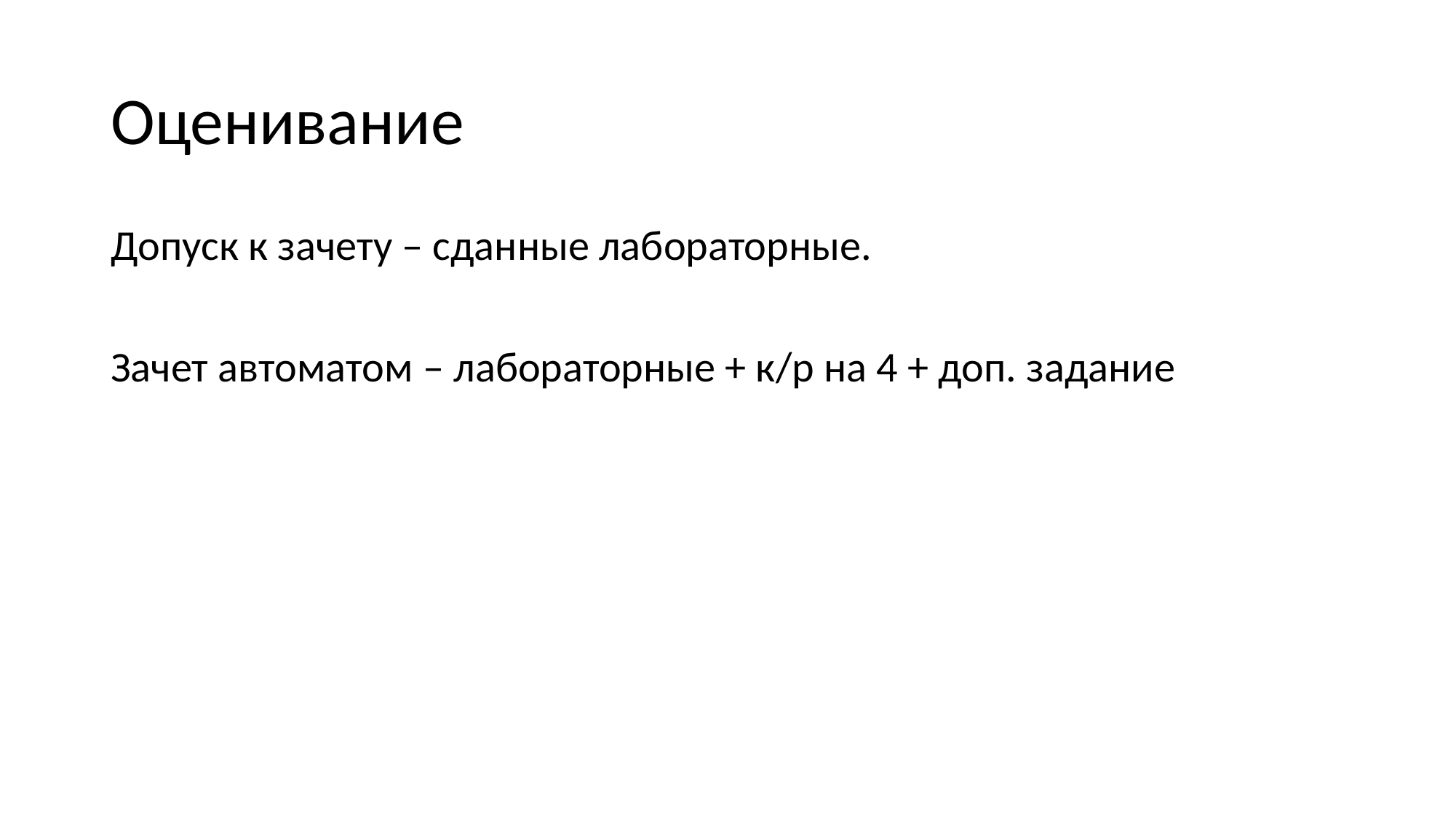

# Оценивание
Допуск к зачету – сданные лабораторные.

Зачет автоматом – лабораторные + к/р на 4 + доп. задание